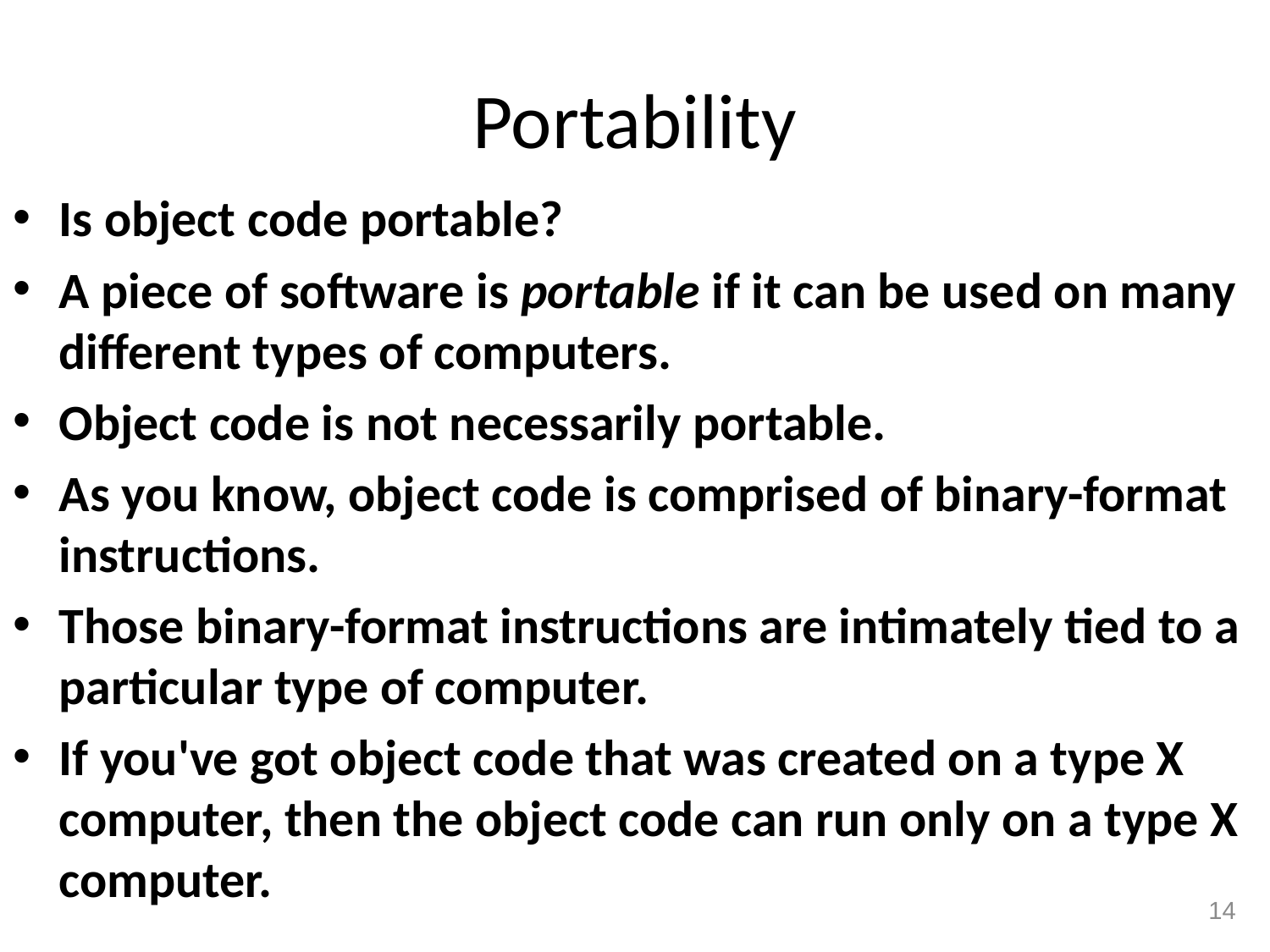

# Portability
Is object code portable?
A piece of software is portable if it can be used on many different types of computers.
Object code is not necessarily portable.
As you know, object code is comprised of binary-format instructions.
Those binary-format instructions are intimately tied to a particular type of computer.
If you've got object code that was created on a type X computer, then the object code can run only on a type X computer.
14